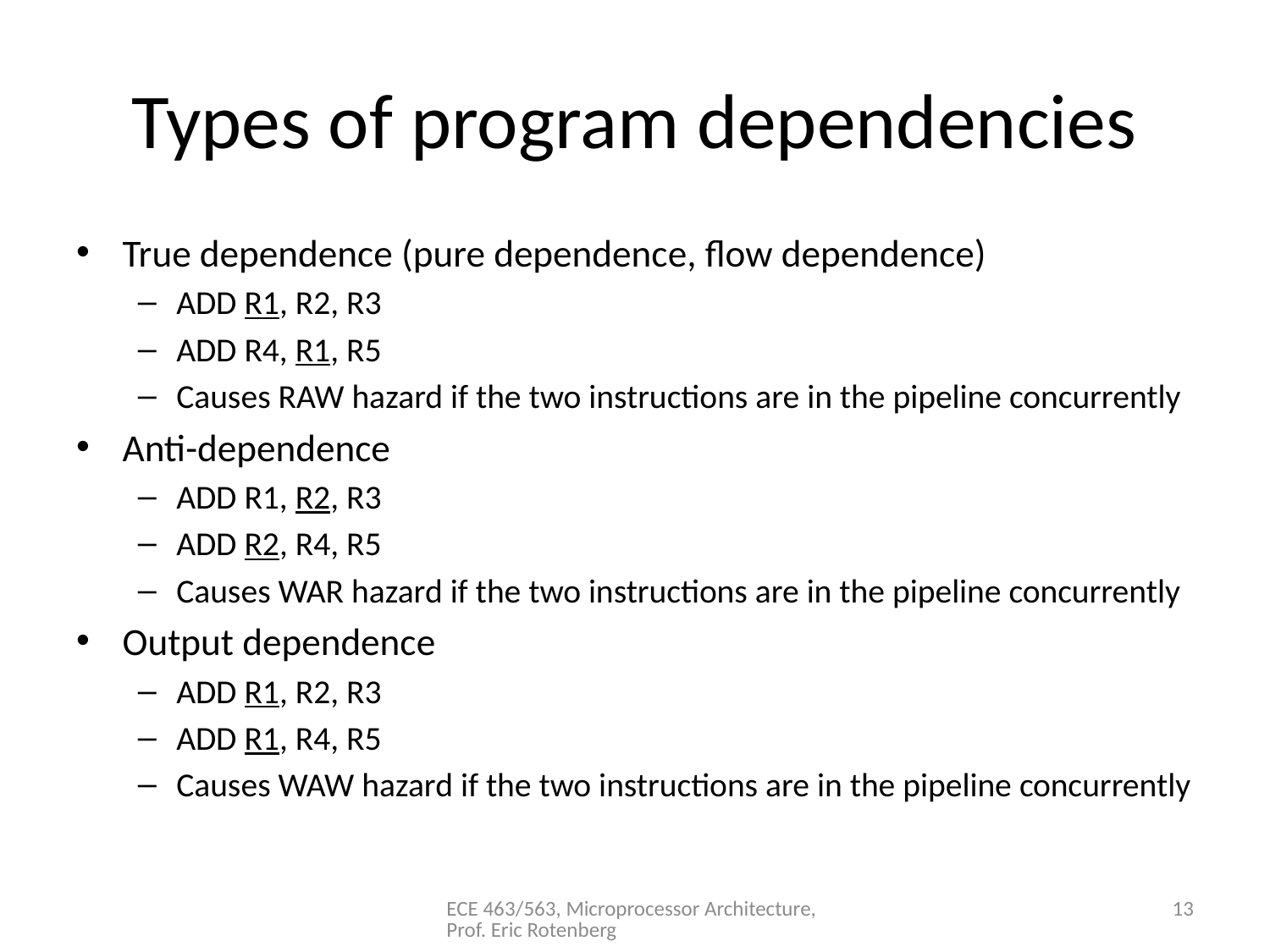

# Types of program dependencies
True dependence (pure dependence, flow dependence)
ADD R1, R2, R3
ADD R4, R1, R5
Causes RAW hazard if the two instructions are in the pipeline concurrently
Anti-dependence
ADD R1, R2, R3
ADD R2, R4, R5
Causes WAR hazard if the two instructions are in the pipeline concurrently
Output dependence
ADD R1, R2, R3
ADD R1, R4, R5
Causes WAW hazard if the two instructions are in the pipeline concurrently

ECE 463/563, Microprocessor Architecture, Prof. Eric Rotenberg
13